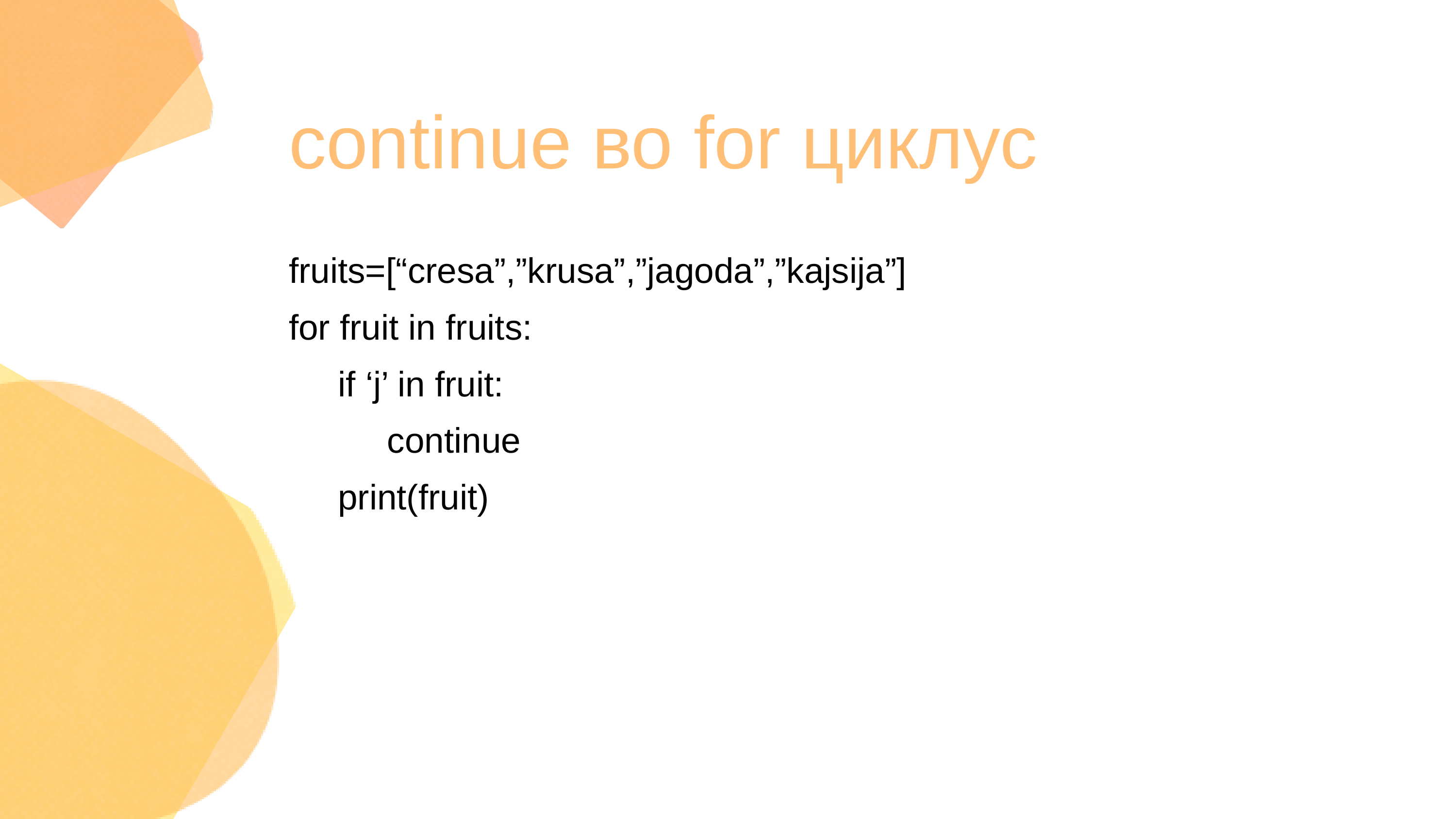

continue во for циклус
fruits=[“cresa”,”krusa”,”jagoda”,”kajsija”]
for fruit in fruits:
     if ‘j’ in fruit:
          continue
     print(fruit)